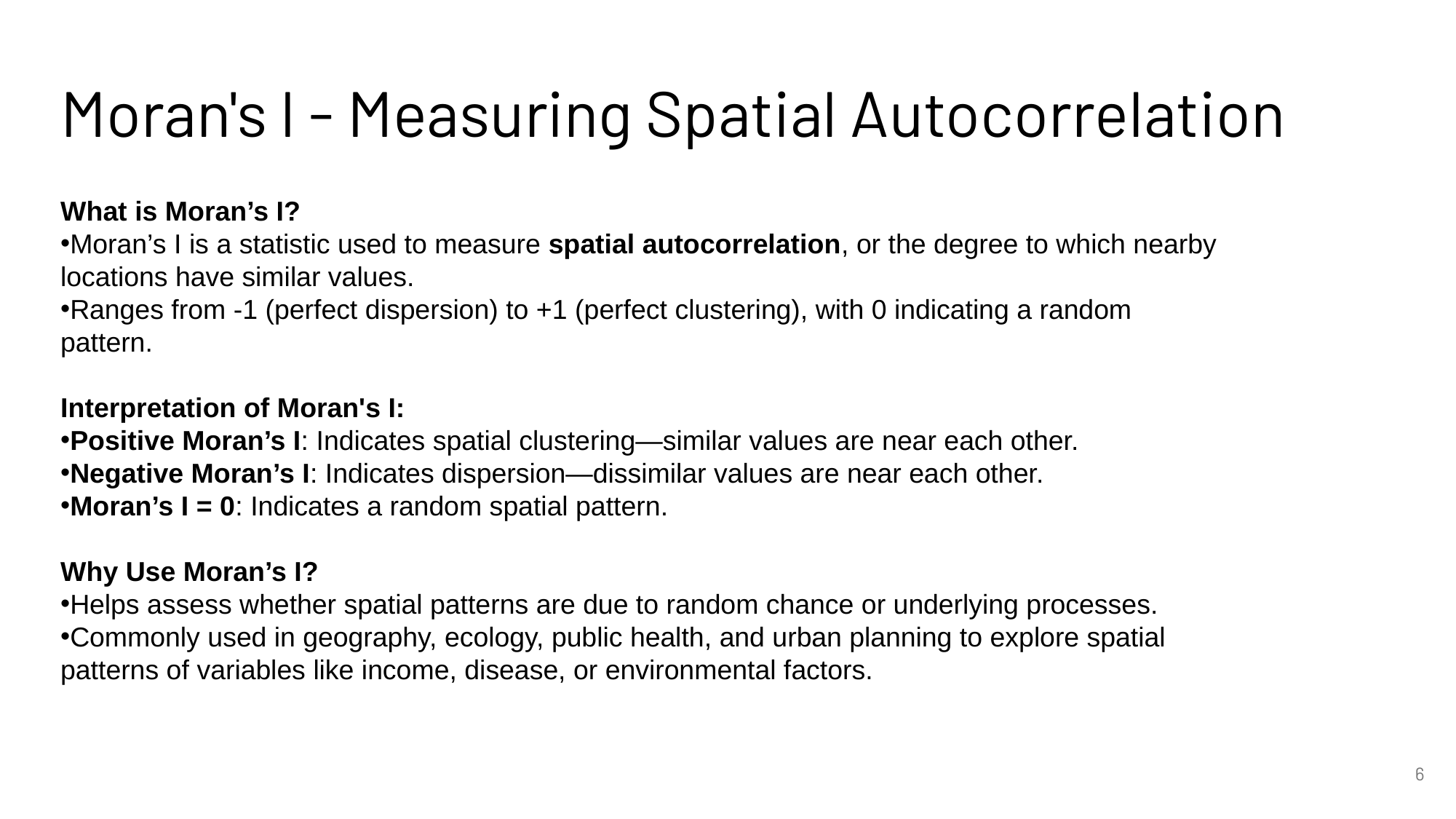

# Moran's I - Measuring Spatial Autocorrelation
What is Moran’s I?
Moran’s I is a statistic used to measure spatial autocorrelation, or the degree to which nearby locations have similar values.
Ranges from -1 (perfect dispersion) to +1 (perfect clustering), with 0 indicating a random pattern.

Interpretation of Moran's I:
Positive Moran’s I: Indicates spatial clustering—similar values are near each other.
Negative Moran’s I: Indicates dispersion—dissimilar values are near each other.
Moran’s I = 0: Indicates a random spatial pattern.

Why Use Moran’s I?
Helps assess whether spatial patterns are due to random chance or underlying processes.
Commonly used in geography, ecology, public health, and urban planning to explore spatial patterns of variables like income, disease, or environmental factors.

6